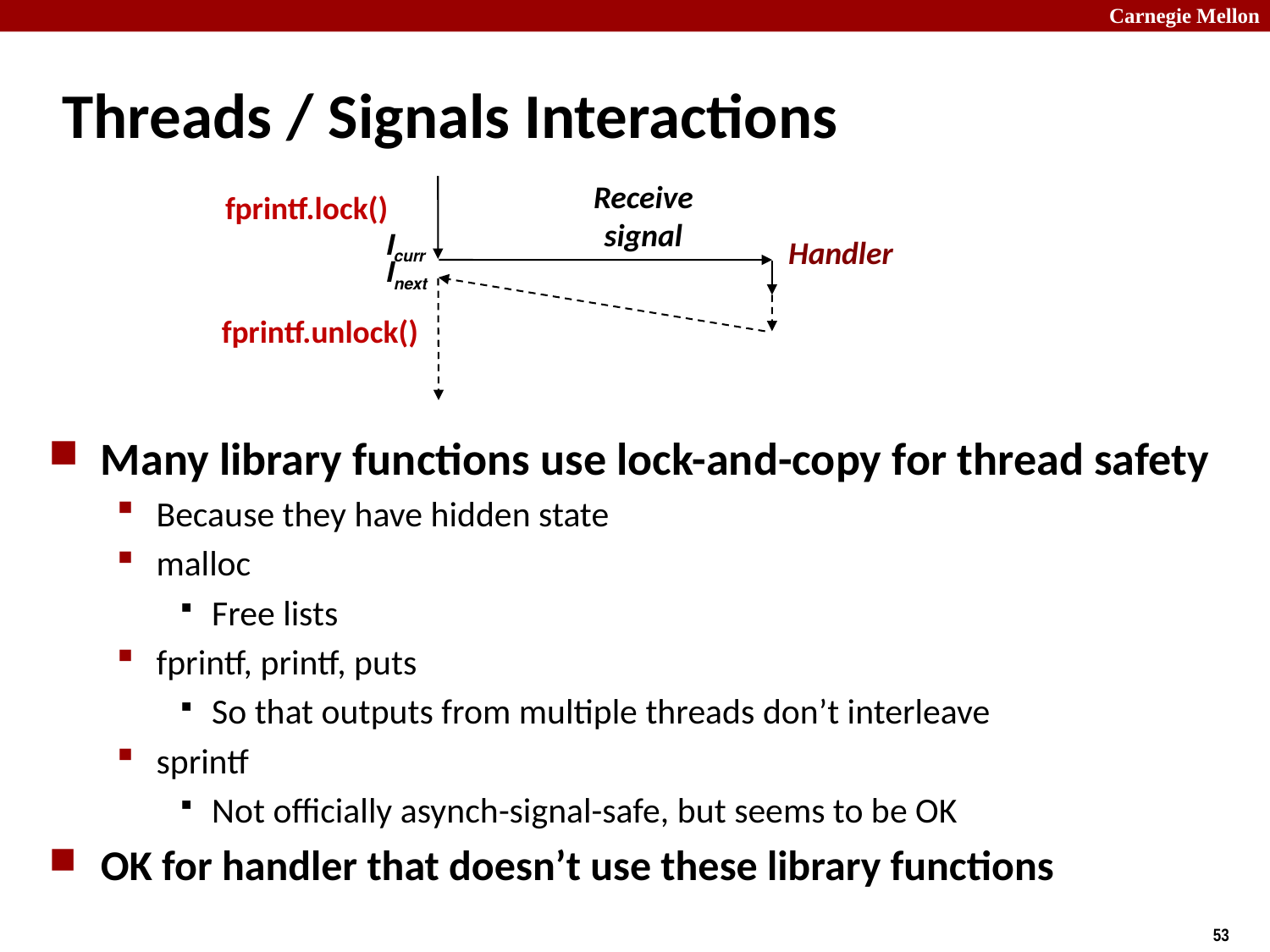

# Threads / Signals Interactions

Receive
signal

Icurr
Handler
Inext

fprintf.lock()
fprintf.unlock()
Many library functions use lock-and-copy for thread safety
Because they have hidden state
malloc
Free lists
fprintf, printf, puts
So that outputs from multiple threads don’t interleave
sprintf
Not officially asynch-signal-safe, but seems to be OK
OK for handler that doesn’t use these library functions